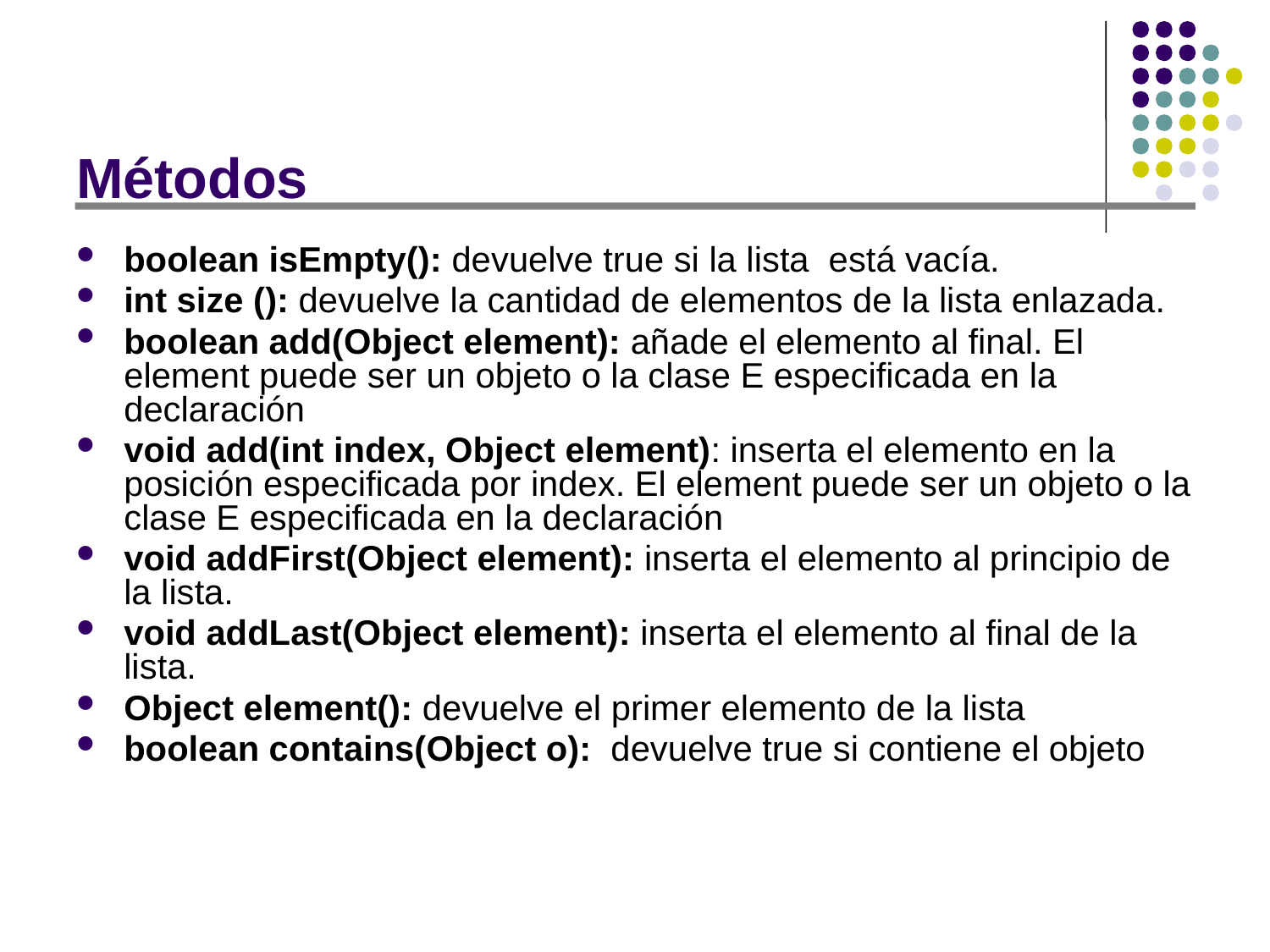

# Métodos
boolean isEmpty(): devuelve true si la lista  está vacía.
int size (): devuelve la cantidad de elementos de la lista enlazada.
boolean add(Object element): añade el elemento al final. El element puede ser un objeto o la clase E especificada en la declaración
void add(int index, Object element): inserta el elemento en la posición especificada por index. El element puede ser un objeto o la clase E especificada en la declaración
void addFirst(Object element): inserta el elemento al principio de la lista.
void addLast(Object element): inserta el elemento al final de la lista.
Object element(): devuelve el primer elemento de la lista
boolean contains(Object o):  devuelve true si contiene el objeto